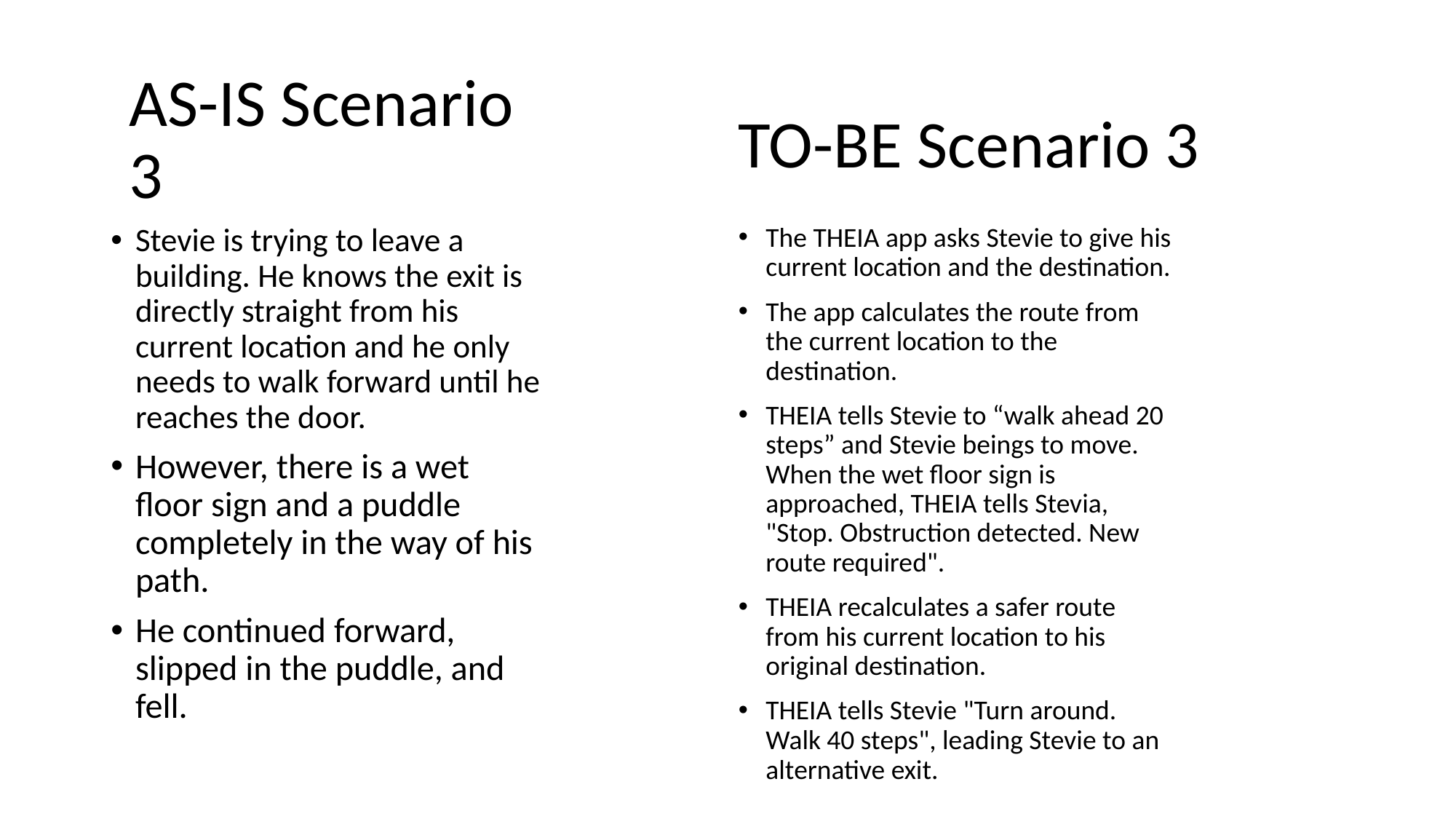

AS-IS Scenario 3
# TO-BE Scenario 3
Stevie is trying to leave a building. He knows the exit is directly straight from his current location and he only needs to walk forward until he reaches the door.
However, there is a wet floor sign and a puddle completely in the way of his path.
He continued forward, slipped in the puddle, and fell.
The THEIA app asks Stevie to give his current location and the destination.
The app calculates the route from the current location to the destination.
THEIA tells Stevie to “walk ahead 20 steps” and Stevie beings to move. When the wet floor sign is approached, THEIA tells Stevia, "Stop. Obstruction detected. New route required".
THEIA recalculates a safer route from his current location to his original destination.
THEIA tells Stevie "Turn around. Walk 40 steps", leading Stevie to an alternative exit.